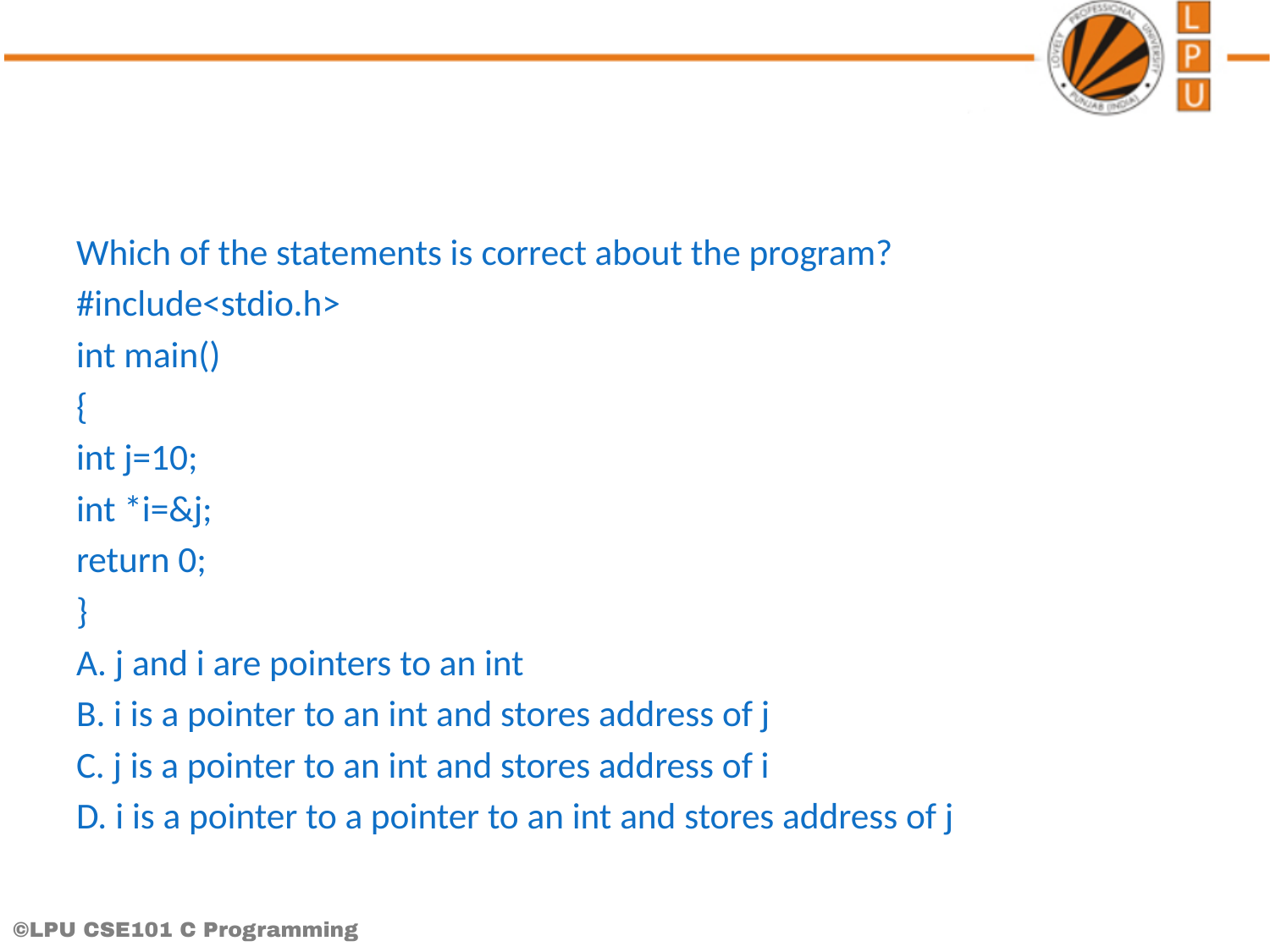

Which of the statements is correct about the program?
#include<stdio.h>
int main()
{
int j=10;
int *i=&j;
return 0;
}
A. j and i are pointers to an int
B. i is a pointer to an int and stores address of j
C. j is a pointer to an int and stores address of i
D. i is a pointer to a pointer to an int and stores address of j